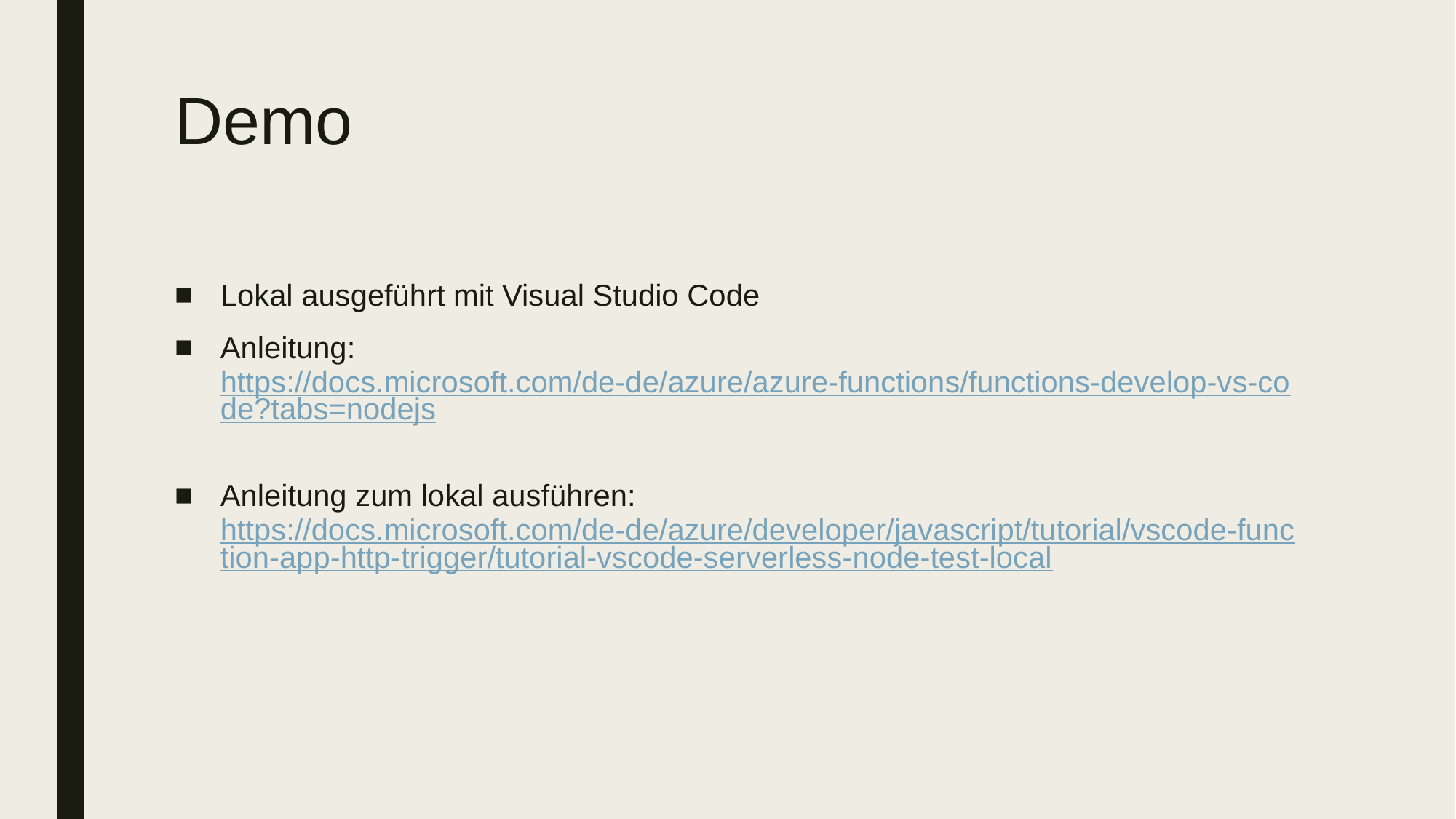

# Demo
Lokal ausgeführt mit Visual Studio Code
Anleitung: https://docs.microsoft.com/de-de/azure/azure-functions/functions-develop-vs-code?tabs=nodejs
Anleitung zum lokal ausführen: https://docs.microsoft.com/de-de/azure/developer/javascript/tutorial/vscode-function-app-http-trigger/tutorial-vscode-serverless-node-test-local